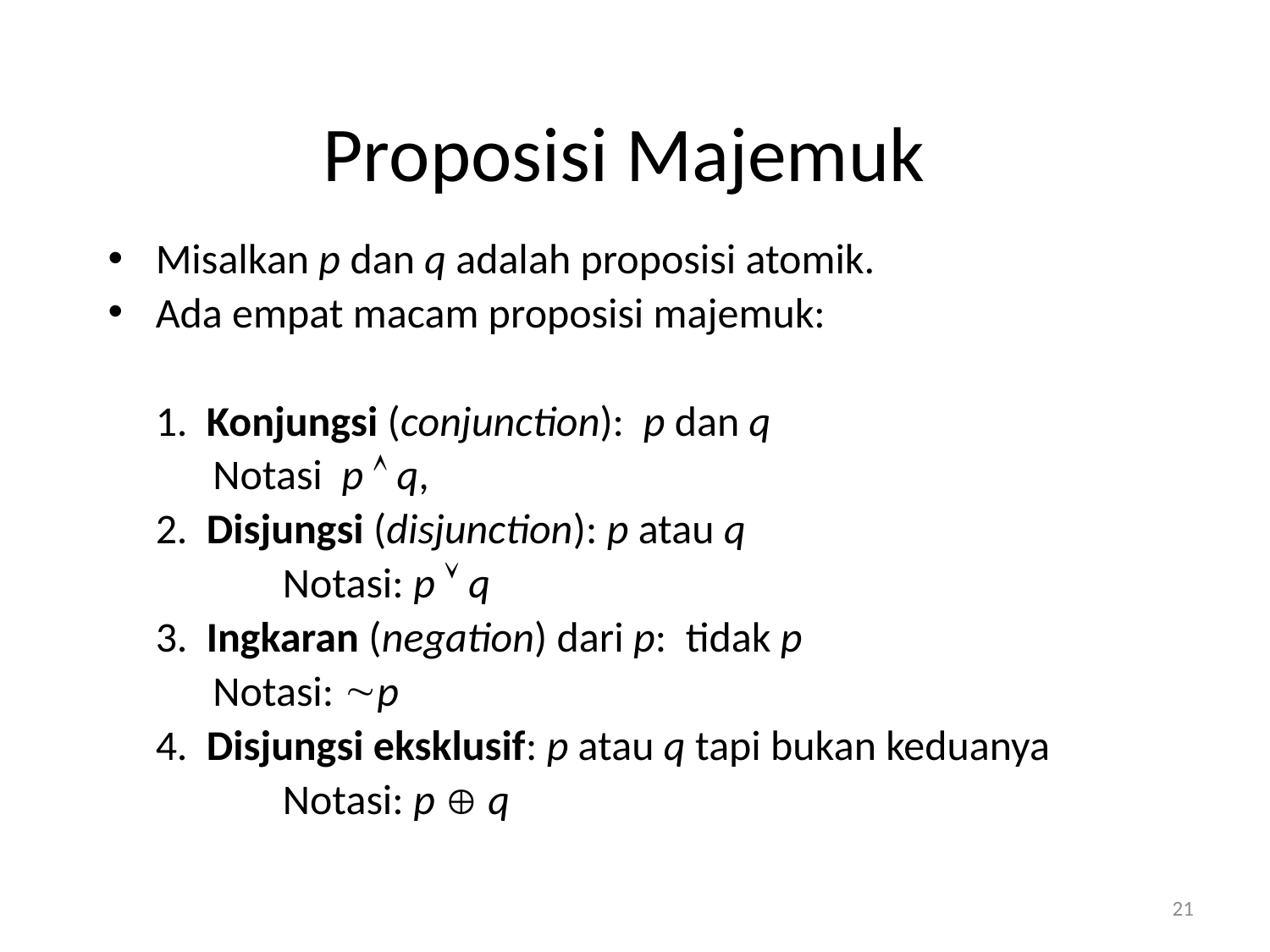

# Proposisi Majemuk
Misalkan p dan q adalah proposisi atomik.
Ada empat macam proposisi majemuk:

	1.  Konjungsi (conjunction):  p dan q
           Notasi  p ∧ q,
	2.  Disjungsi (disjunction): p atau q
     	Notasi: p ∨ q
	3.  Ingkaran (negation) dari p:  tidak p
           Notasi: ∼p
	4.  Disjungsi eksklusif: p atau q tapi bukan keduanya
 		Notasi: p ⊕ q

21